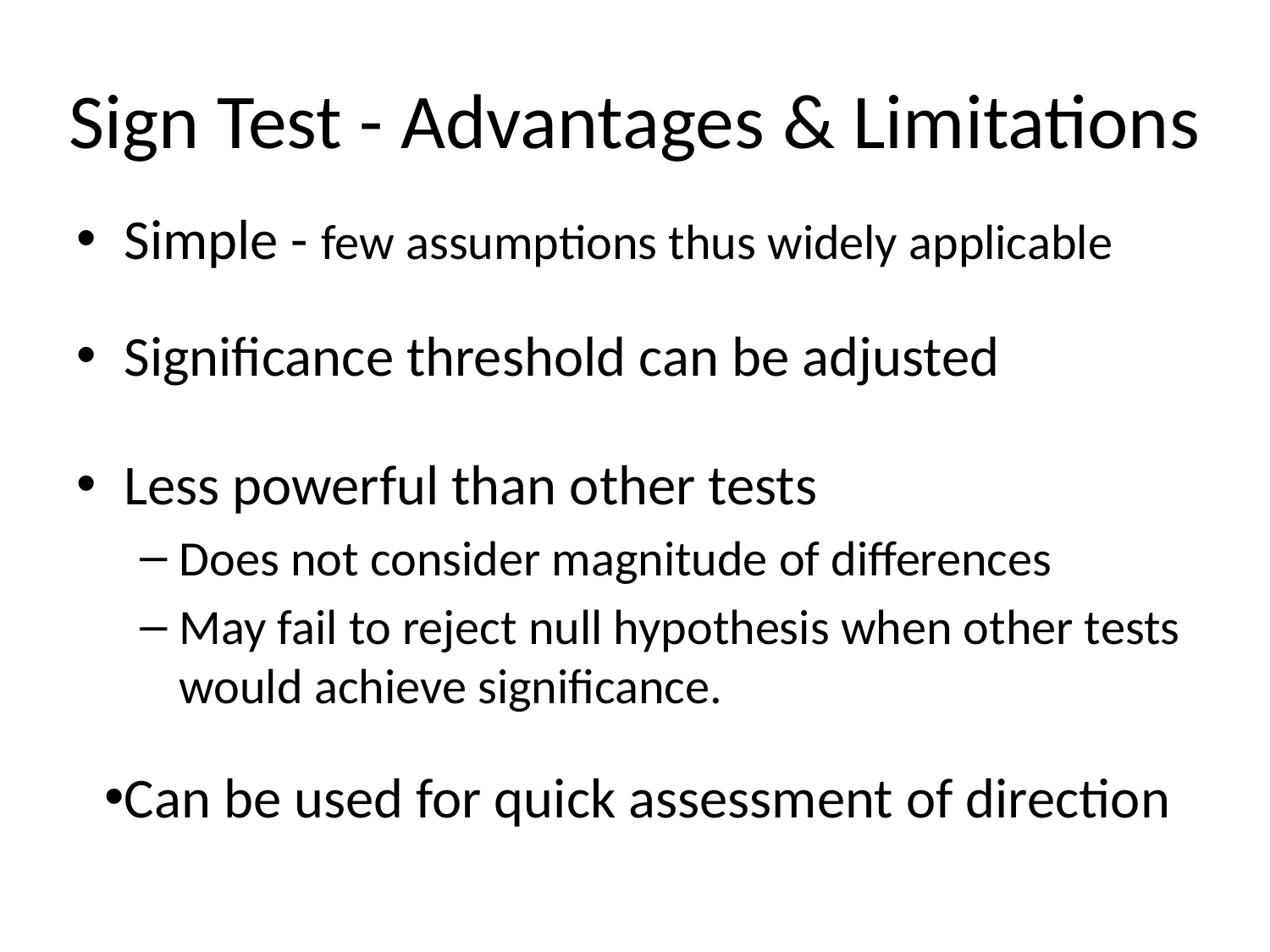

# Sign Test - Advantages & Limitations
Simple - few assumptions thus widely applicable

Significance threshold can be adjusted

Less powerful than other tests
Does not consider magnitude of differences
May fail to reject null hypothesis when other tests would achieve significance.

Can be used for quick assessment of direction